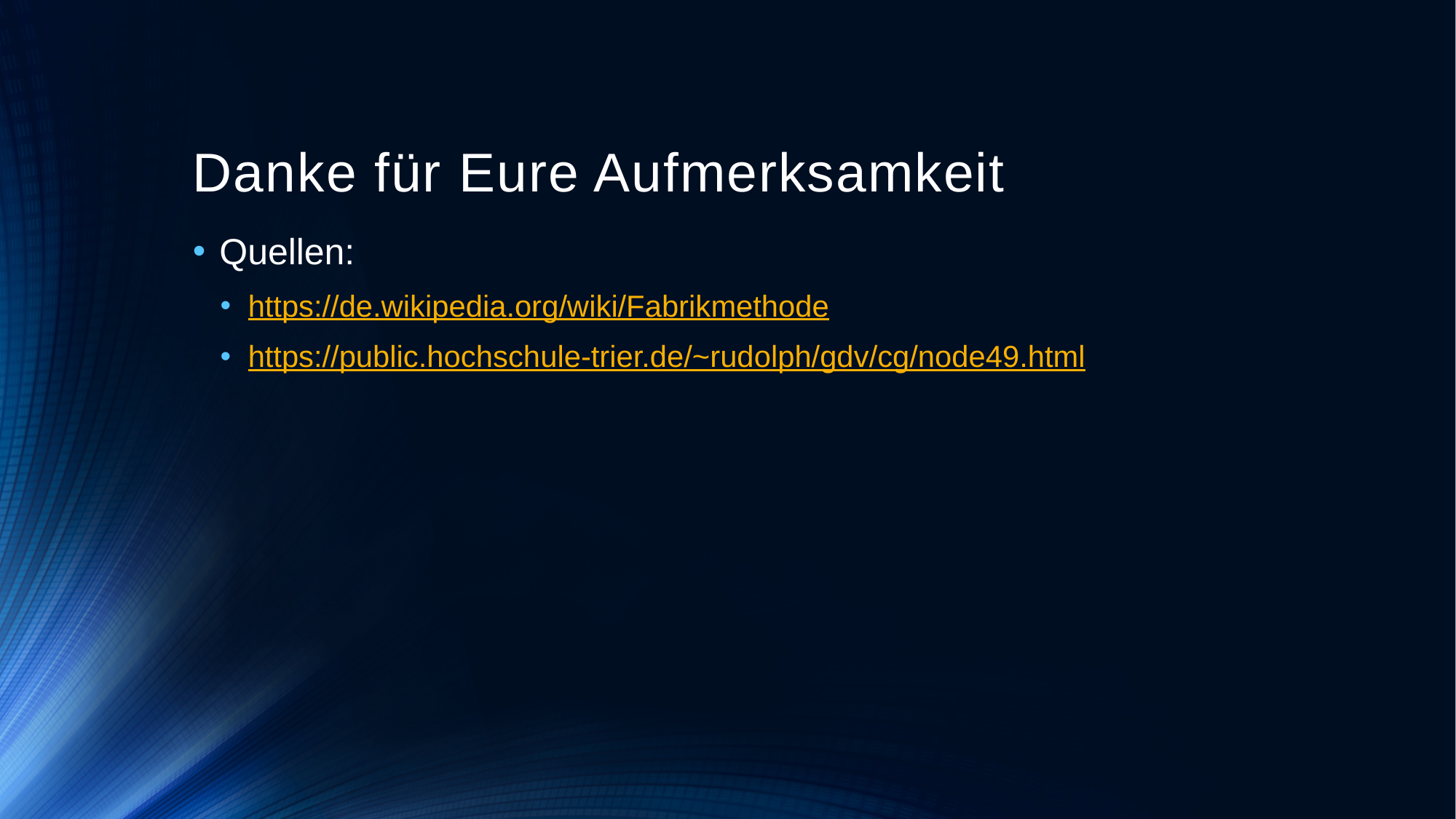

# Danke für Eure Aufmerksamkeit
Quellen:
https://de.wikipedia.org/wiki/Fabrikmethode
https://public.hochschule-trier.de/~rudolph/gdv/cg/node49.html